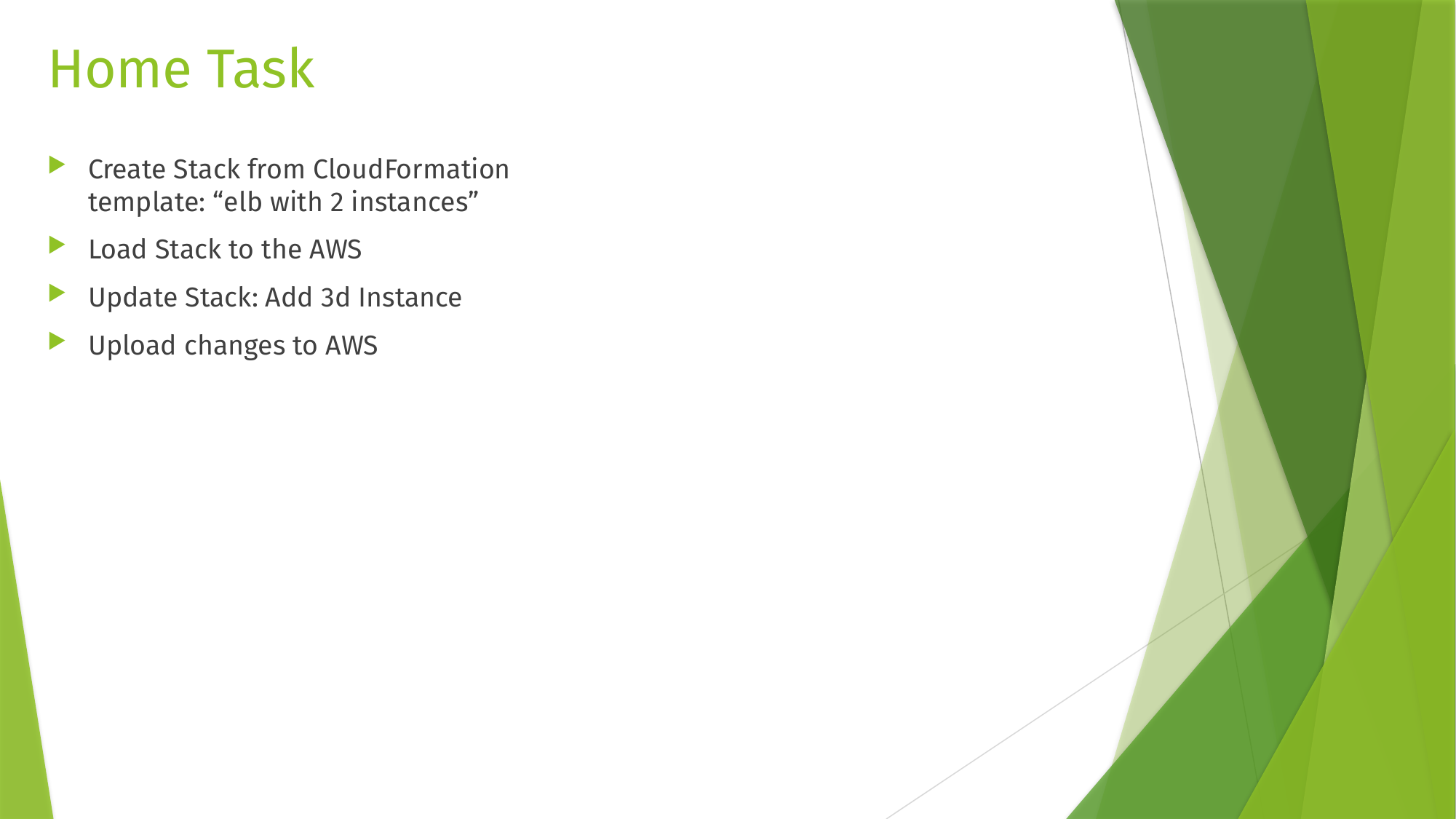

# Home Task
Create Stack from CloudFormation template: “elb with 2 instances”
Load Stack to the AWS
Update Stack: Add 3d Instance
Upload changes to AWS